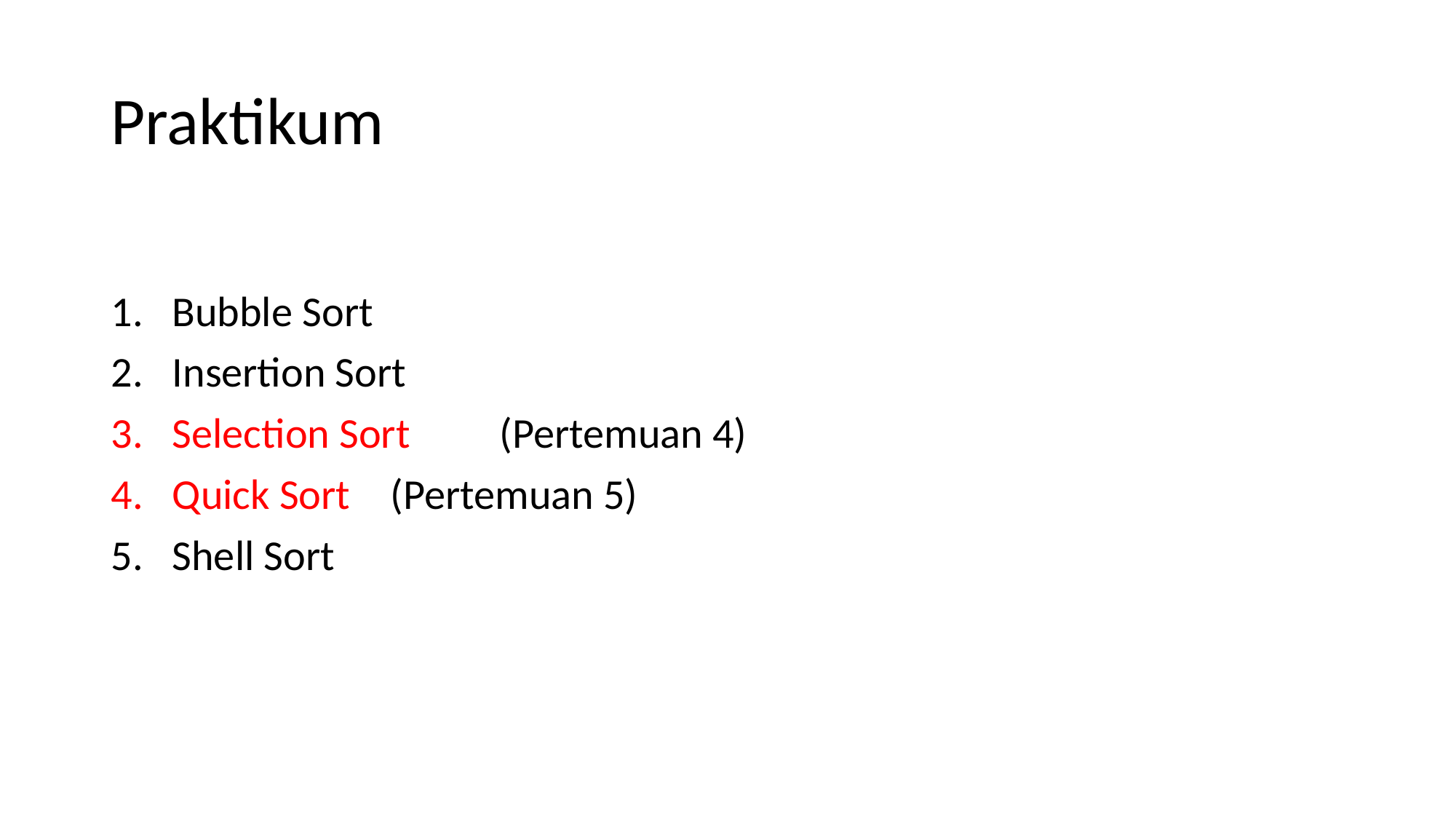

# Praktikum

Bubble Sort
Insertion Sort
Selection Sort	(Pertemuan 4)
Quick Sort	(Pertemuan 5)
Shell Sort